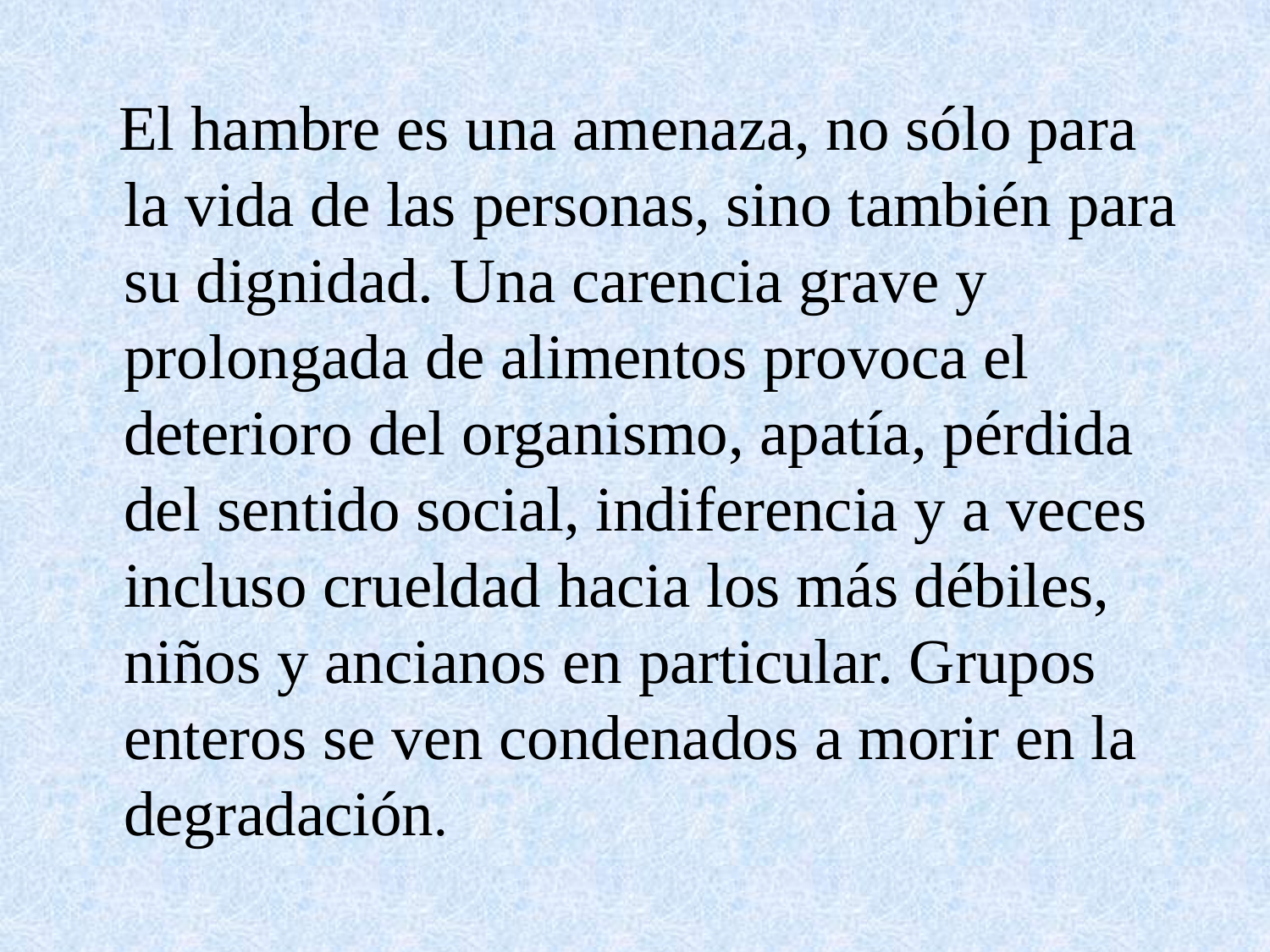

El hambre es una amenaza, no sólo para la vida de las personas, sino también para su dignidad. Una carencia grave y prolongada de alimentos provoca el deterioro del organismo, apatía, pérdida del sentido social, indiferencia y a veces incluso crueldad hacia los más débiles, niños y ancianos en particular. Grupos enteros se ven condenados a morir en la degradación.